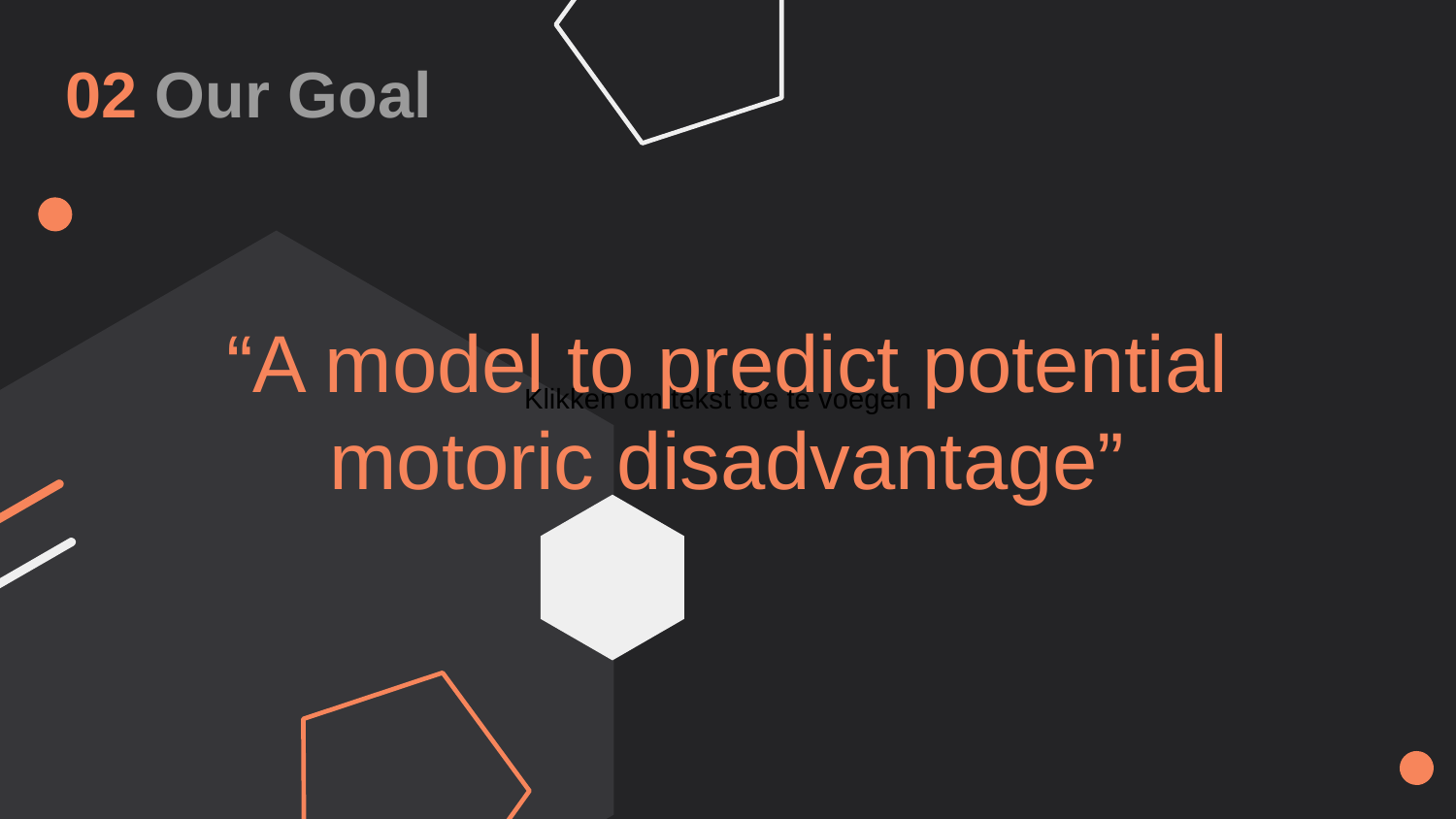

02 Our Goal
“A model to predict potential motoric disadvantage”
Klikken om tekst toe te voegen